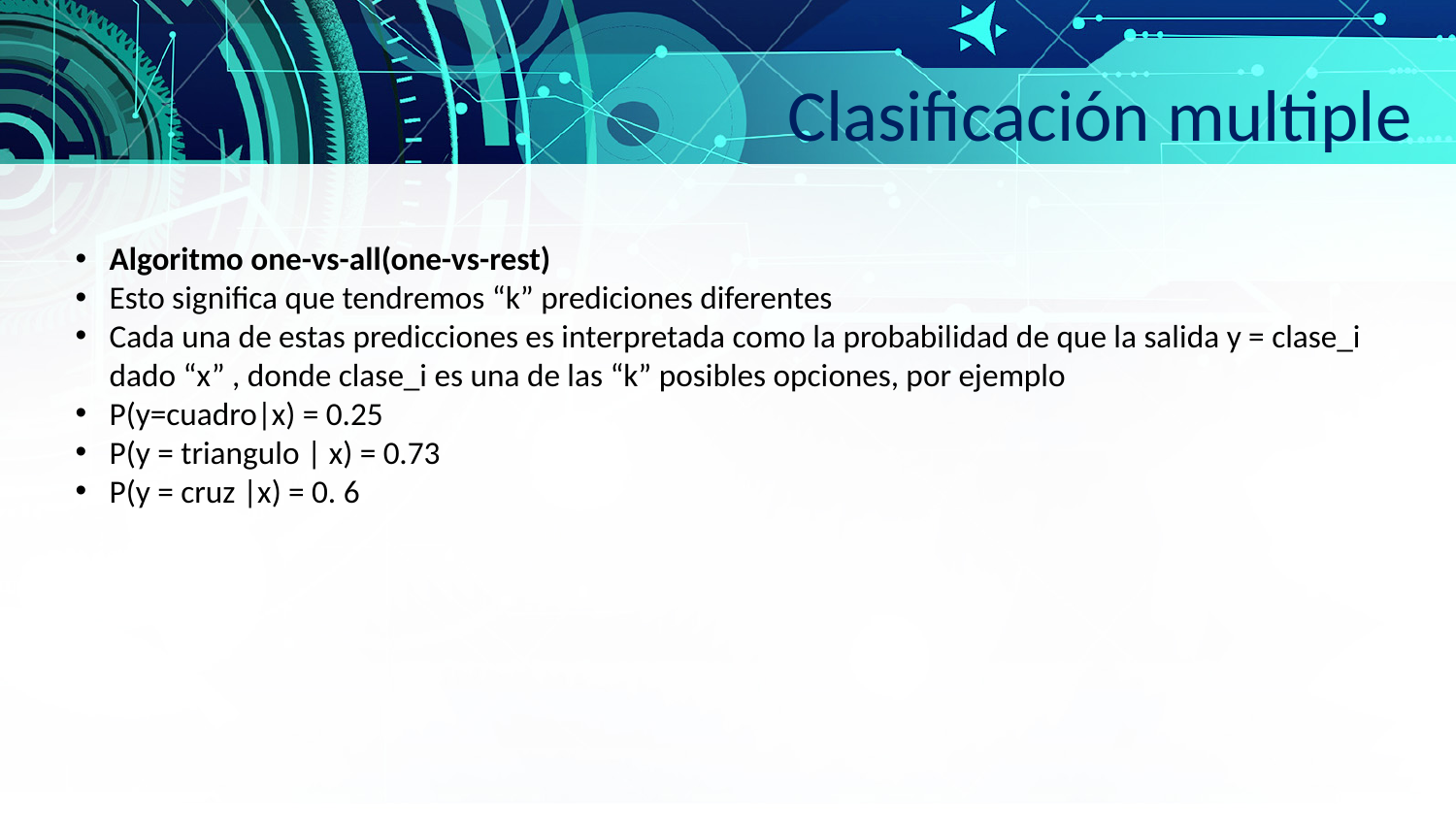

Clasificación multiple

Algoritmo one-vs-all(one-vs-rest)
Esto significa que tendremos “k” prediciones diferentes
Cada una de estas predicciones es interpretada como la probabilidad de que la salida y = clase_i  dado “x” , donde clase_i es una de las “k” posibles opciones, por ejemplo
P(y=cuadro|x) = 0.25
P(y = triangulo | x) = 0.73
P(y = cruz |x) = 0. 6